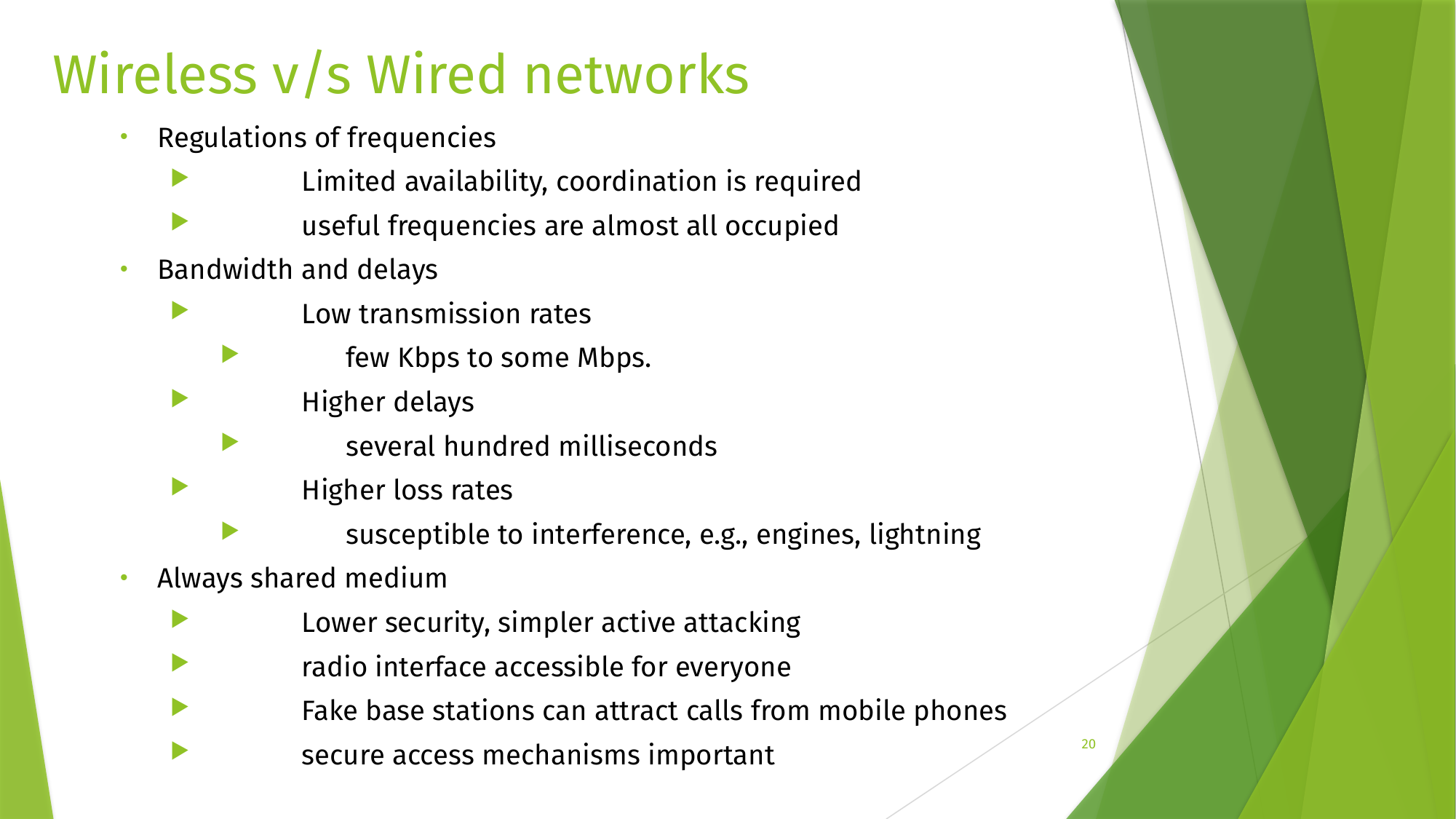

# Wireless v/s Wired networks
Regulations of frequencies
	Limited availability, coordination is required
	useful frequencies are almost all occupied
Bandwidth and delays
	Low transmission rates
	few Kbps to some Mbps.
	Higher delays
	several hundred milliseconds
	Higher loss rates
	susceptible to interference, e.g., engines, lightning
Always shared medium
	Lower security, simpler active attacking
	radio interface accessible for everyone
	Fake base stations can attract calls from mobile phones
	secure access mechanisms important
20